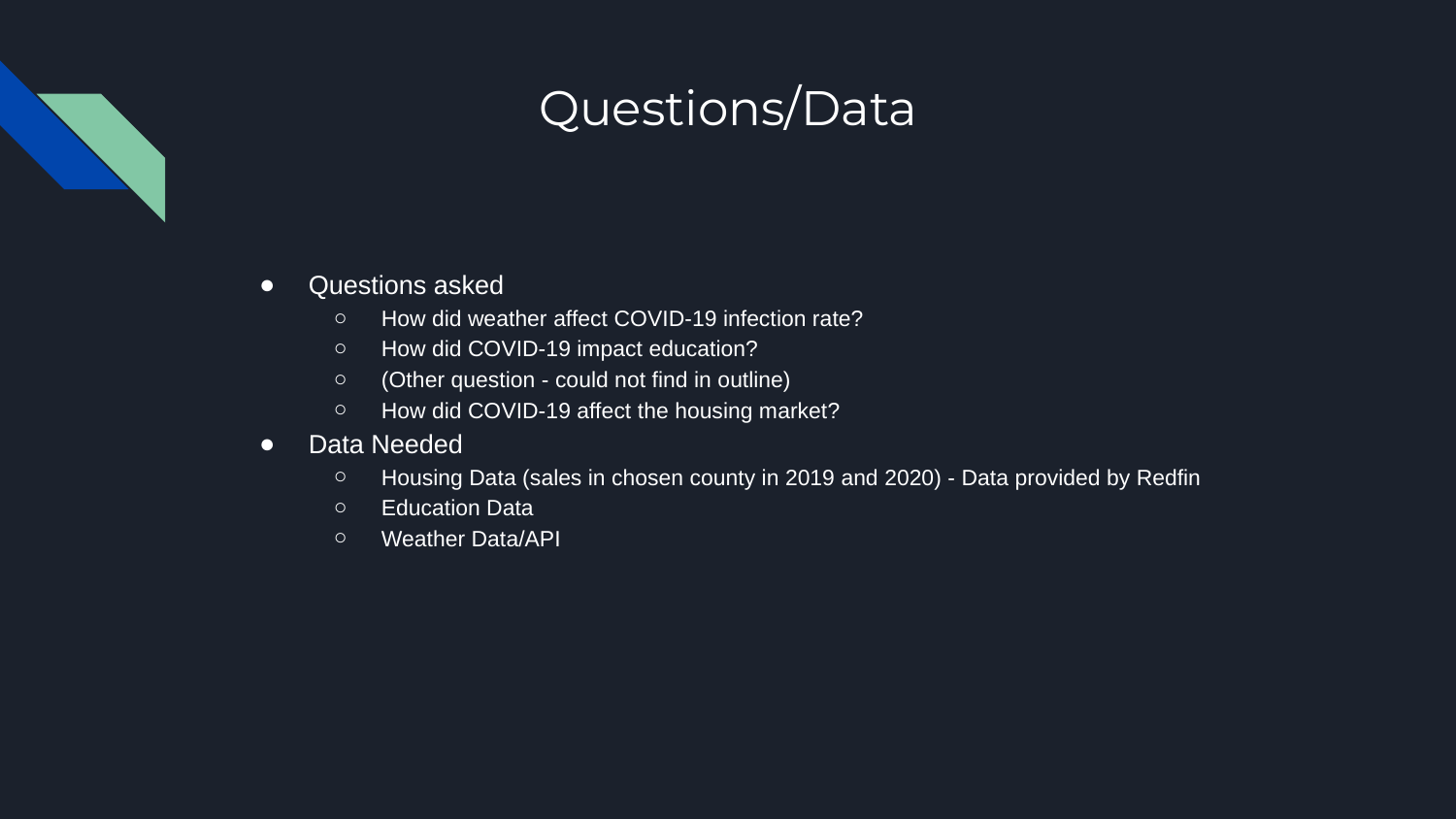

# Questions/Data
Questions asked
How did weather affect COVID-19 infection rate?
How did COVID-19 impact education?
(Other question - could not find in outline)
How did COVID-19 affect the housing market?
Data Needed
Housing Data (sales in chosen county in 2019 and 2020) - Data provided by Redfin
Education Data
Weather Data/API